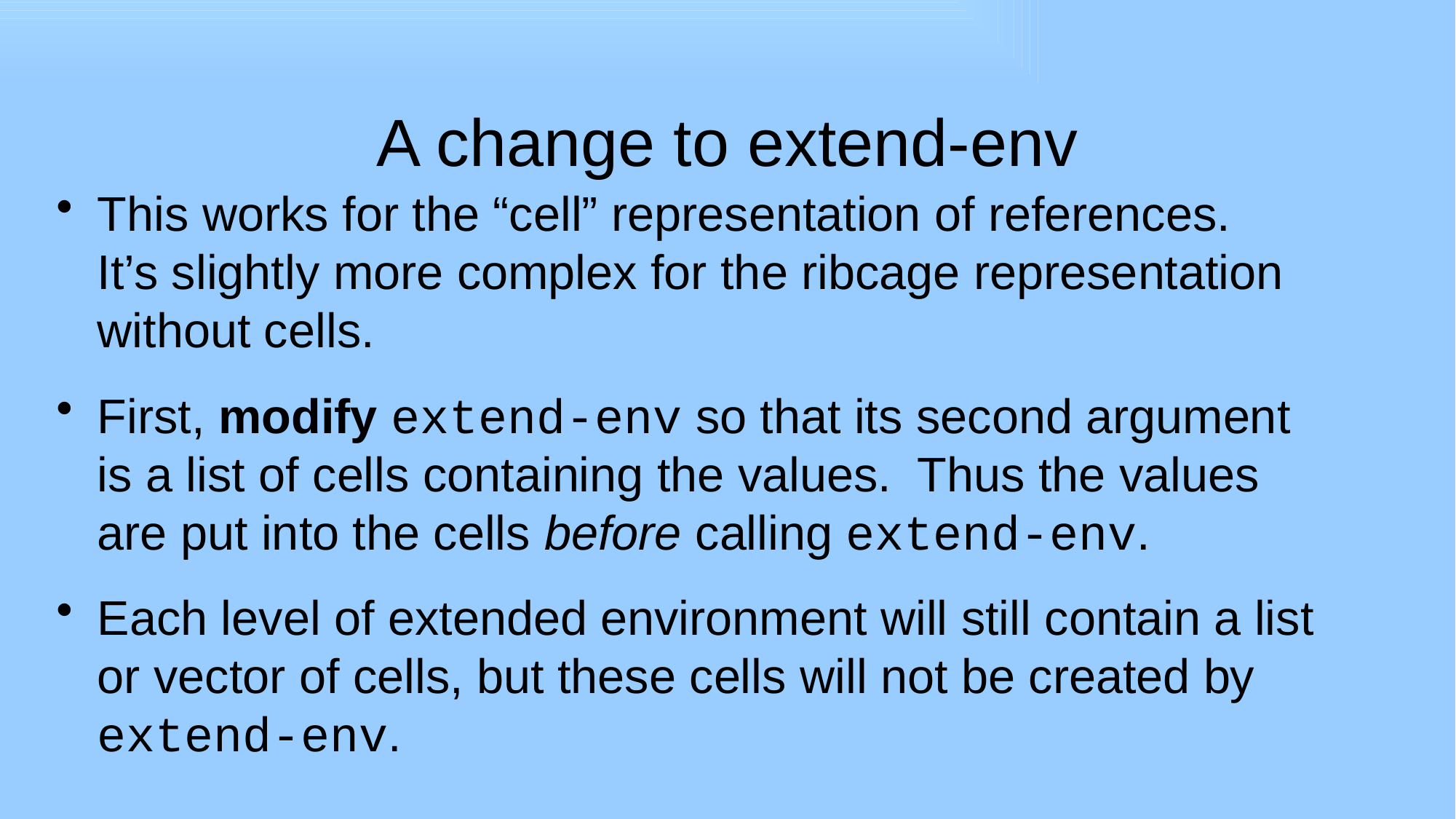

# A change to extend-env
This works for the “cell” representation of references.  It’s slightly more complex for the ribcage representation without cells.
First, modify extend-env so that its second argument is a list of cells containing the values.  Thus the values are put into the cells before calling extend-env.
Each level of extended environment will still contain a list or vector of cells, but these cells will not be created by extend-env.